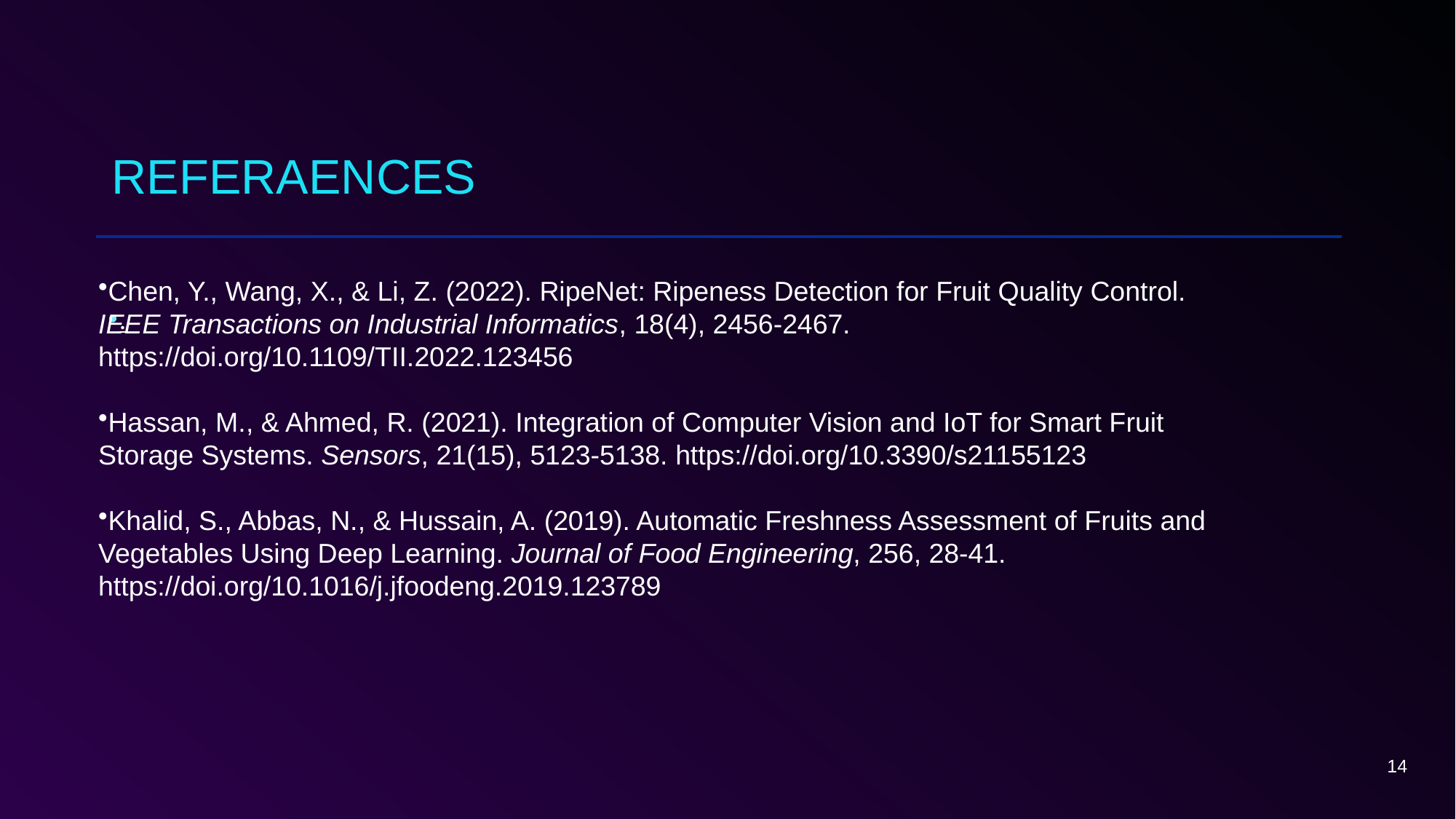

# ReferAences

Chen, Y., Wang, X., & Li, Z. (2022). RipeNet: Ripeness Detection for Fruit Quality Control. IEEE Transactions on Industrial Informatics, 18(4), 2456-2467. https://doi.org/10.1109/TII.2022.123456

Hassan, M., & Ahmed, R. (2021). Integration of Computer Vision and IoT for Smart Fruit Storage Systems. Sensors, 21(15), 5123-5138. https://doi.org/10.3390/s21155123

Khalid, S., Abbas, N., & Hussain, A. (2019). Automatic Freshness Assessment of Fruits and Vegetables Using Deep Learning. Journal of Food Engineering, 256, 28-41. https://doi.org/10.1016/j.jfoodeng.2019.123789
.
14